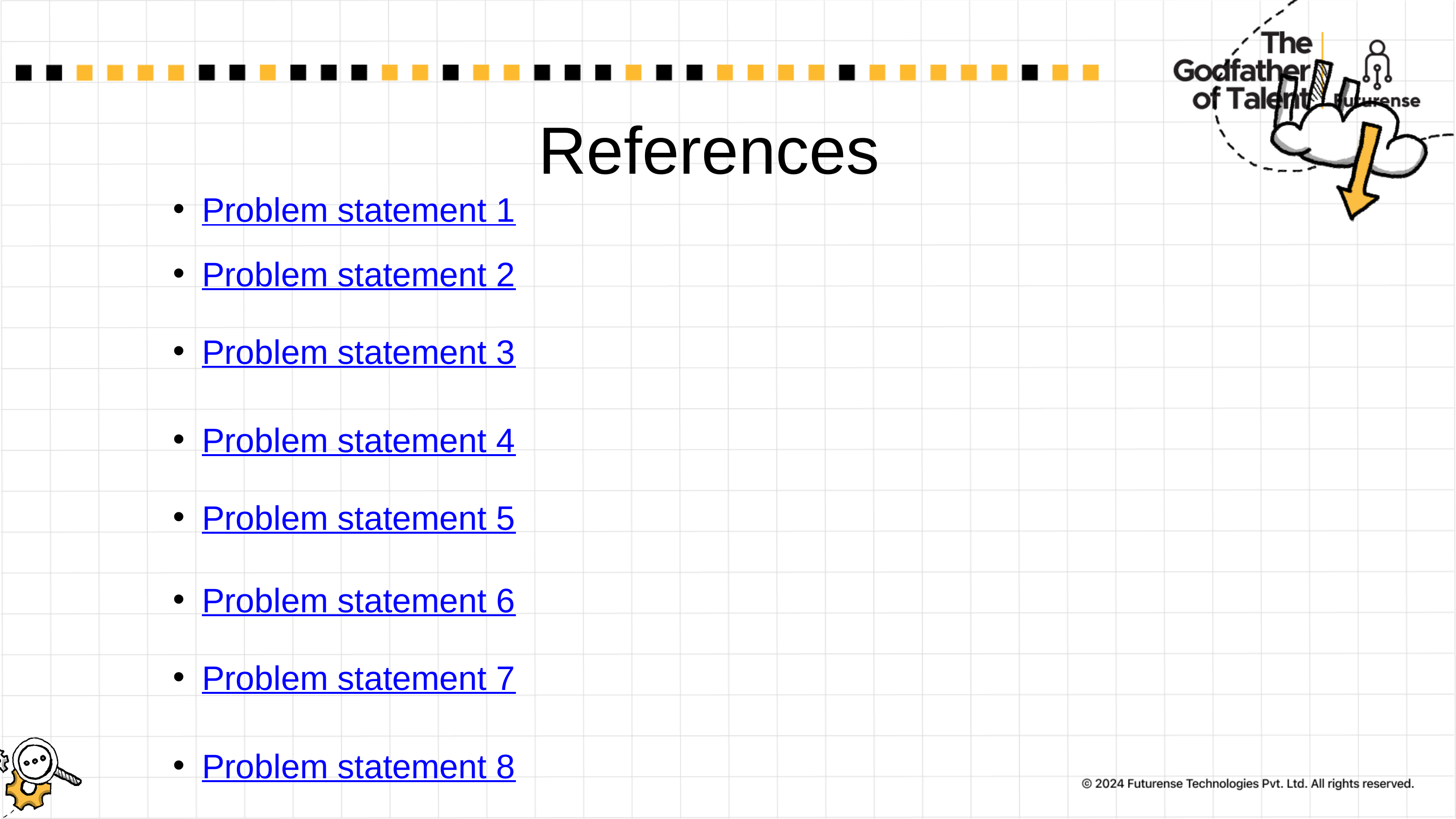

References
Problem statement 1
Problem statement 2
Problem statement 3
Problem statement 4
Problem statement 5
Problem statement 6
Problem statement 7

Problem statement 8